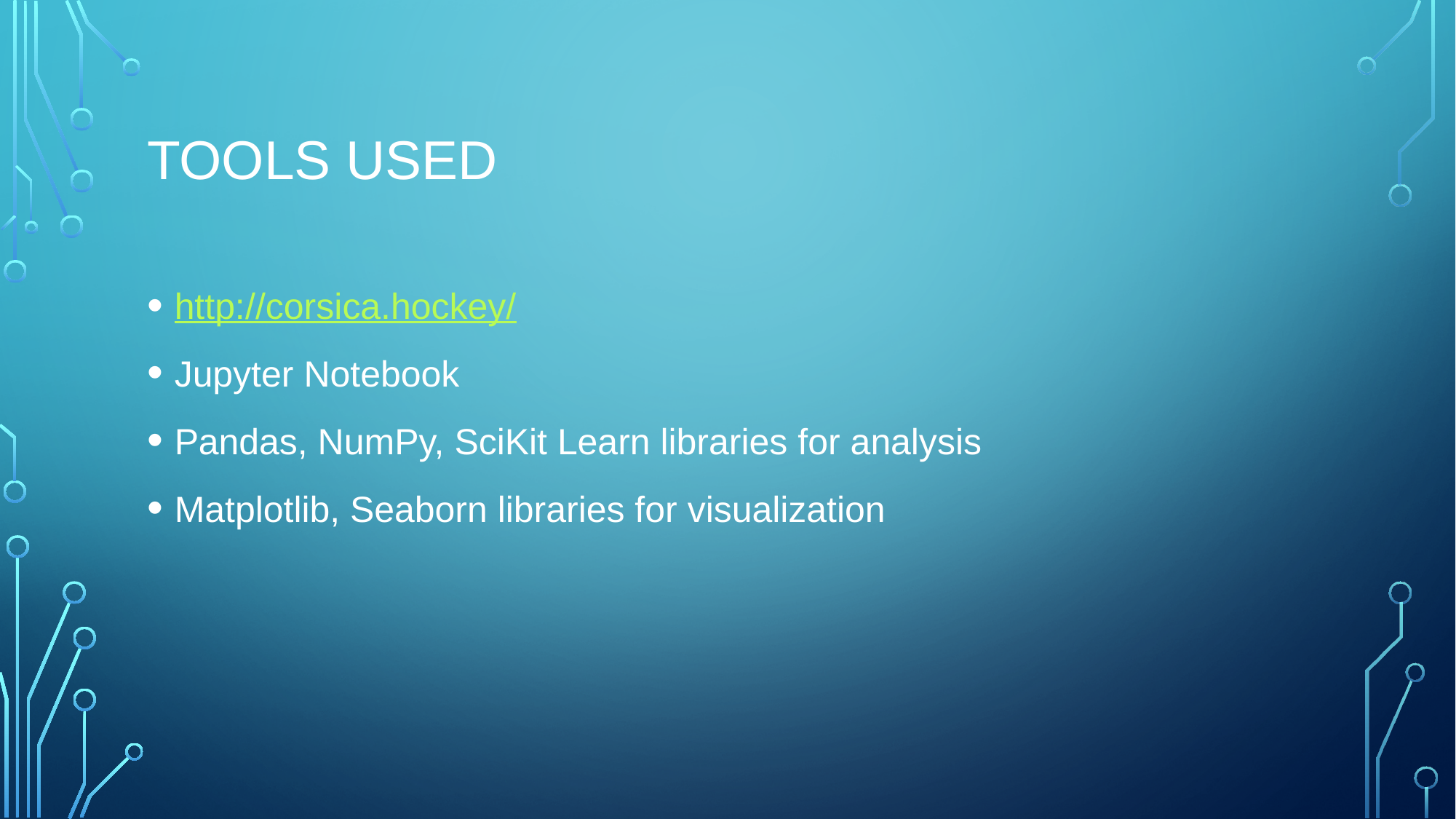

# Tools Used
http://corsica.hockey/
Jupyter Notebook
Pandas, NumPy, SciKit Learn libraries for analysis
Matplotlib, Seaborn libraries for visualization